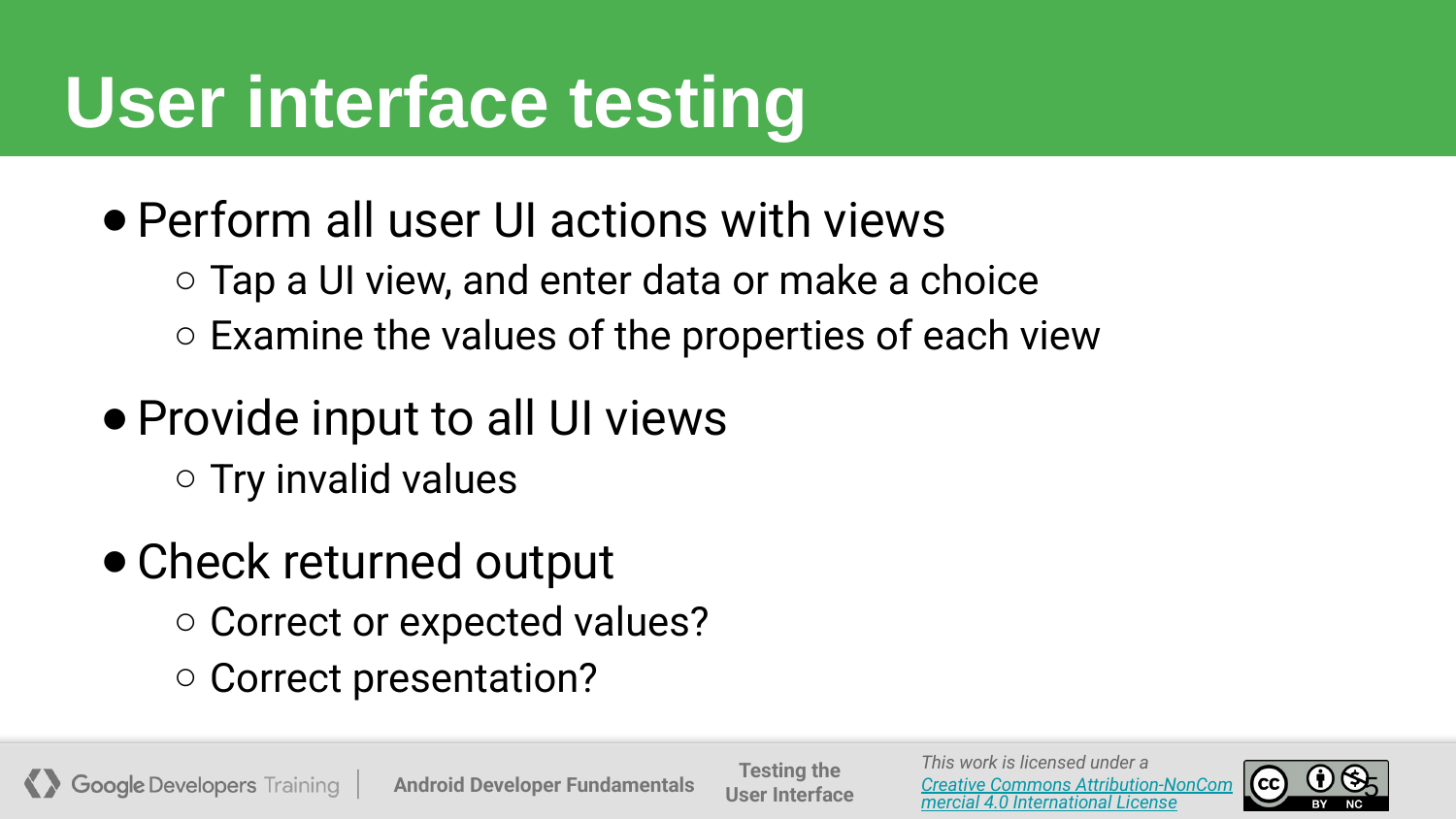

# User interface testing
Perform all user UI actions with views
Tap a UI view, and enter data or make a choice
Examine the values of the properties of each view
Provide input to all UI views
Try invalid values
Check returned output
Correct or expected values?
Correct presentation?
5